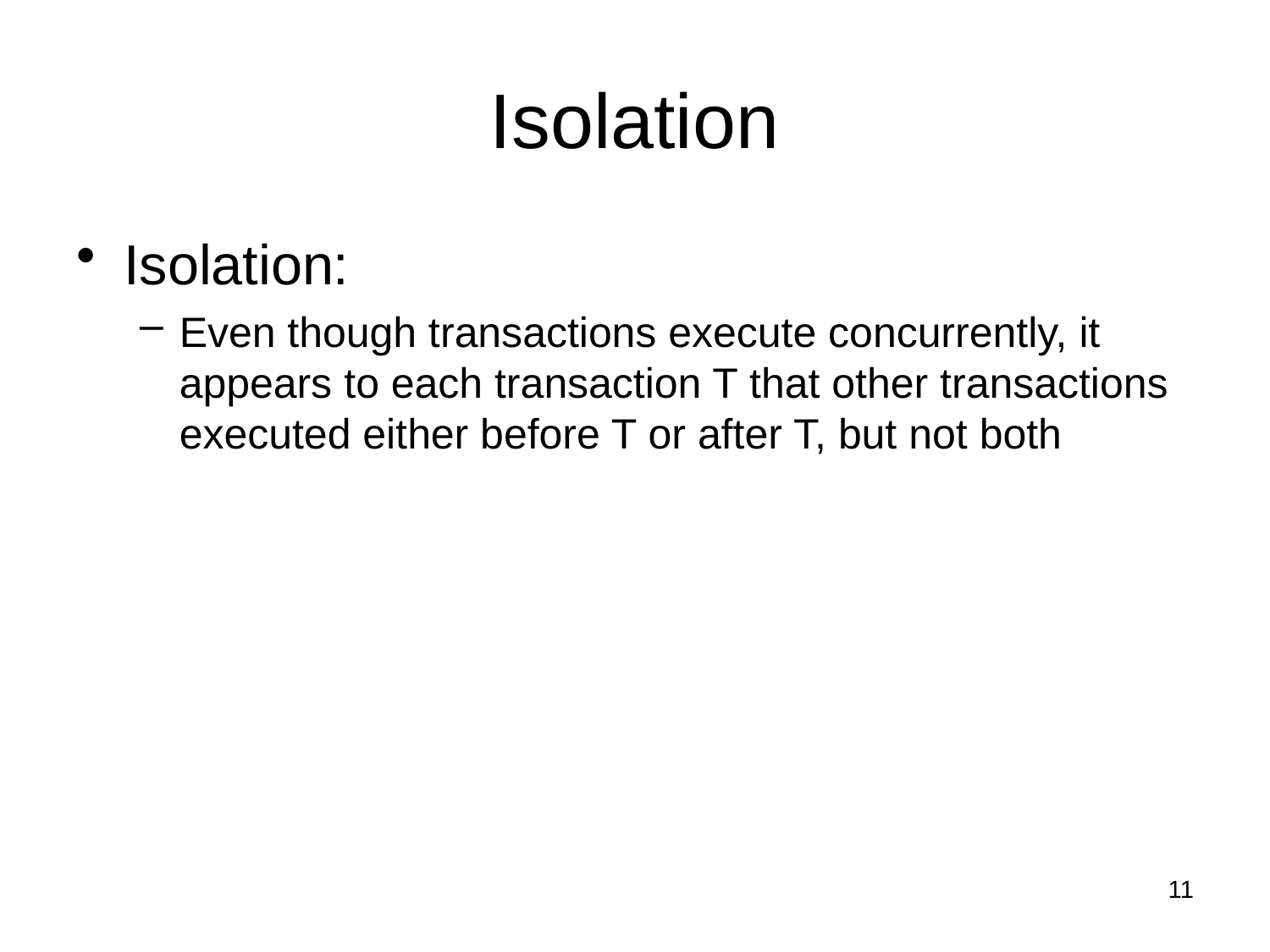

# Isolation
Isolation:
Even though transactions execute concurrently, it appears to each transaction T that other transactions executed either before T or after T, but not both
11